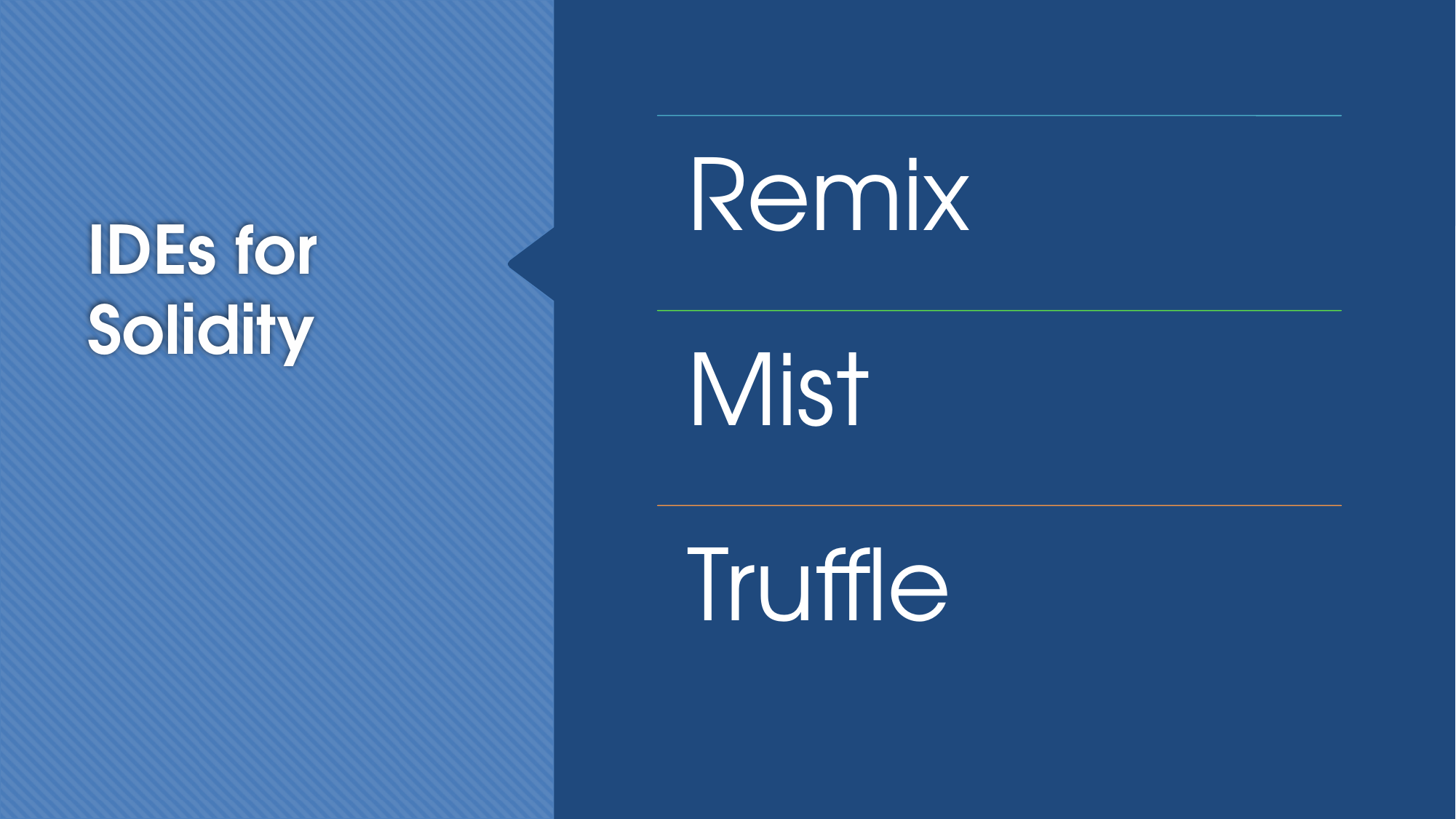

Remix
Mist
Truffle
# IDEs for Solidity